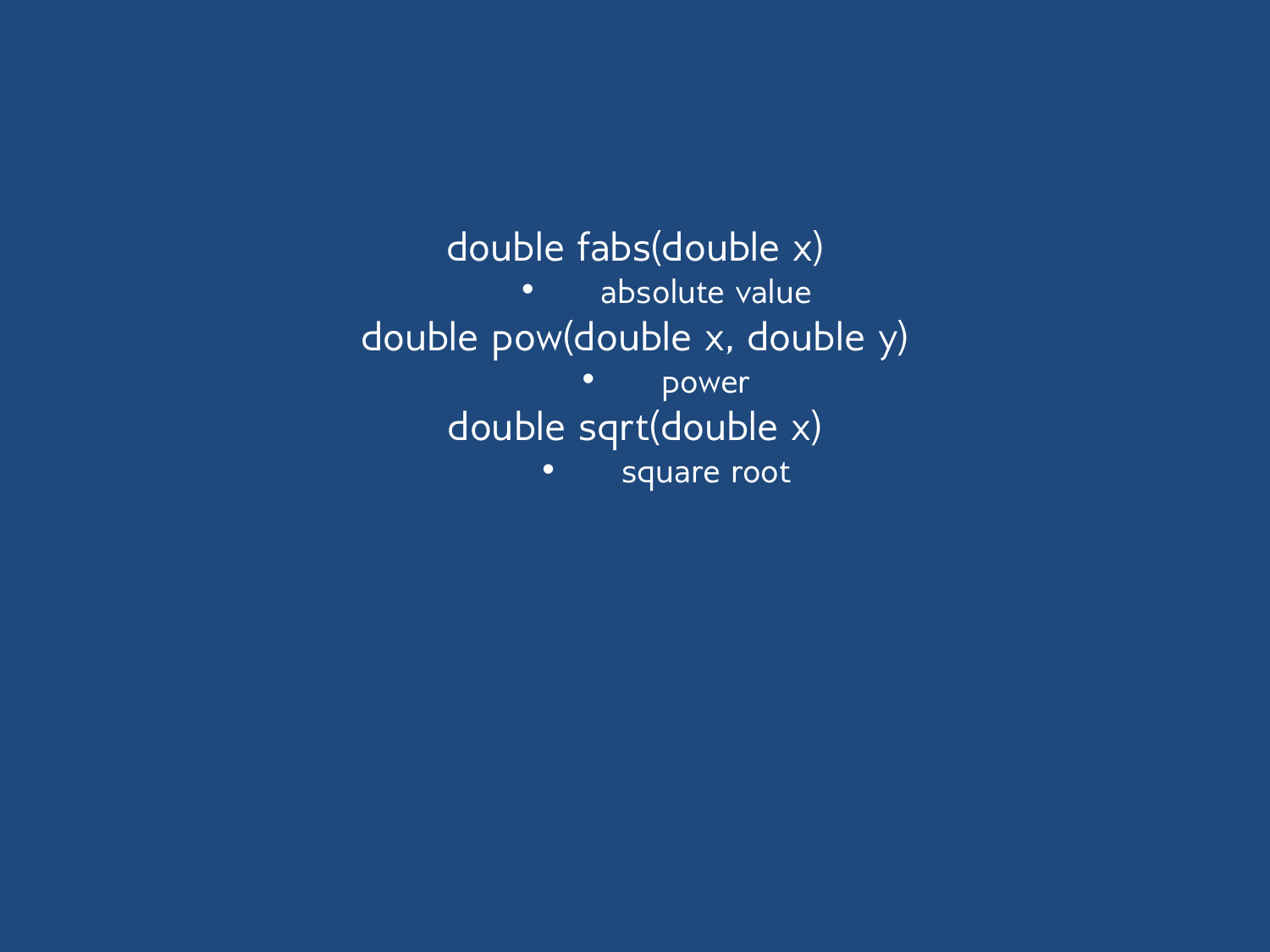

#
double fabs(double x)
absolute value
double pow(double x, double y)
power
double sqrt(double x)
square root